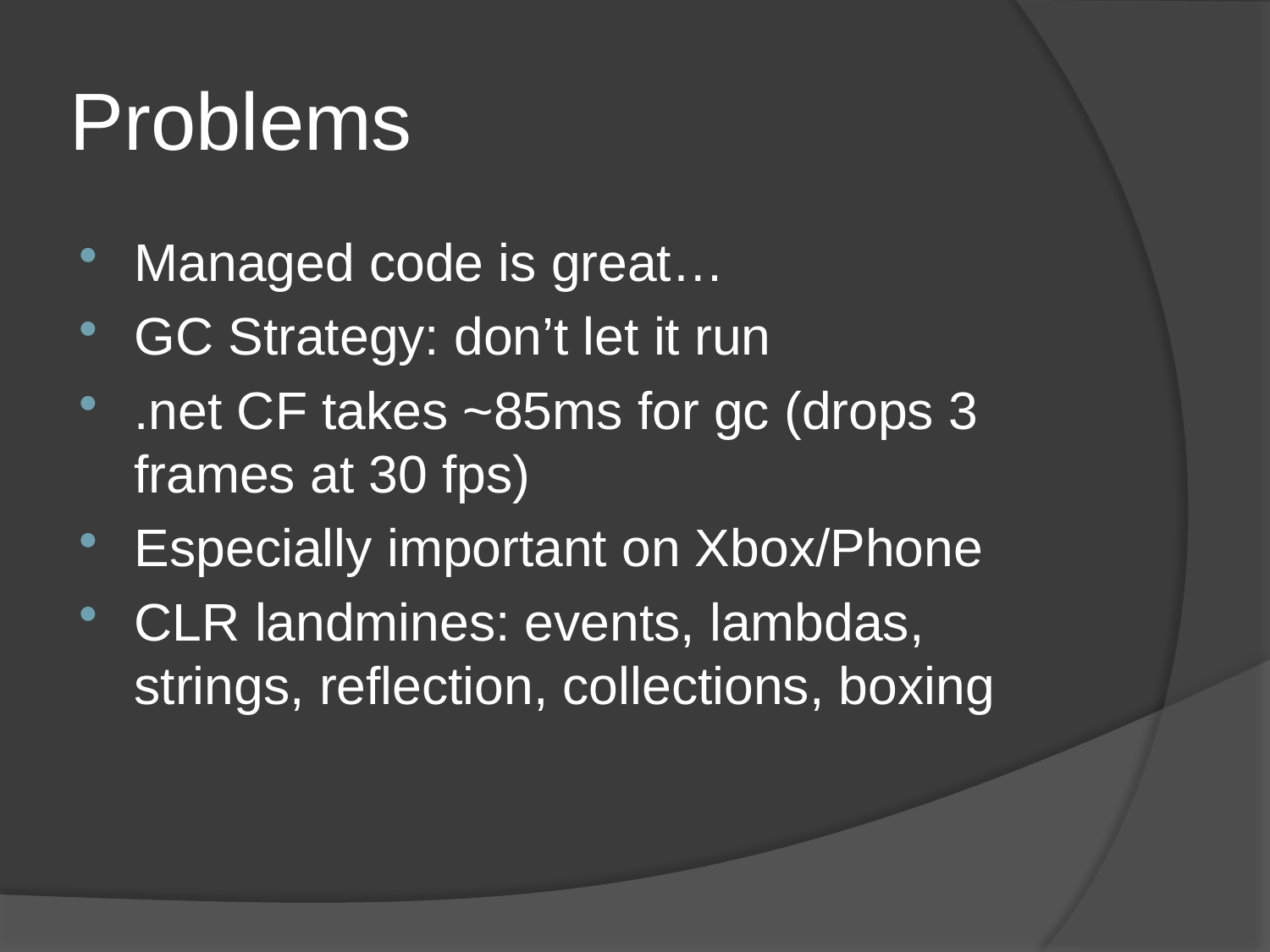

# Problems
Managed code is great…
GC Strategy: don’t let it run
.net CF takes ~85ms for gc (drops 3 frames at 30 fps)
Especially important on Xbox/Phone
CLR landmines: events, lambdas, strings, reflection, collections, boxing